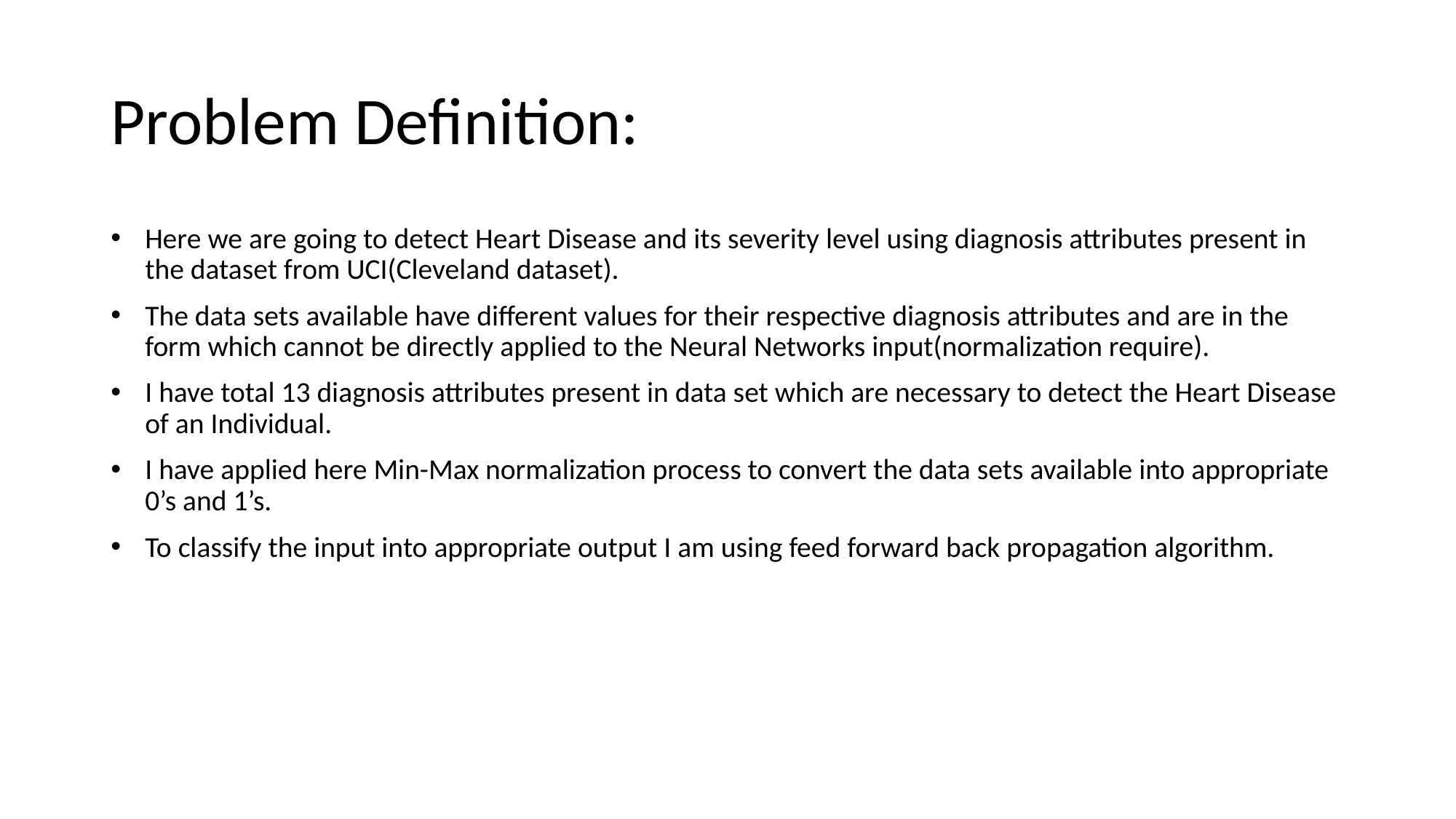

# Problem Definition:
Here we are going to detect Heart Disease and its severity level using diagnosis attributes present in the dataset from UCI(Cleveland dataset).
The data sets available have different values for their respective diagnosis attributes and are in the form which cannot be directly applied to the Neural Networks input(normalization require).
I have total 13 diagnosis attributes present in data set which are necessary to detect the Heart Disease of an Individual.
I have applied here Min-Max normalization process to convert the data sets available into appropriate 0’s and 1’s.
To classify the input into appropriate output I am using feed forward back propagation algorithm.